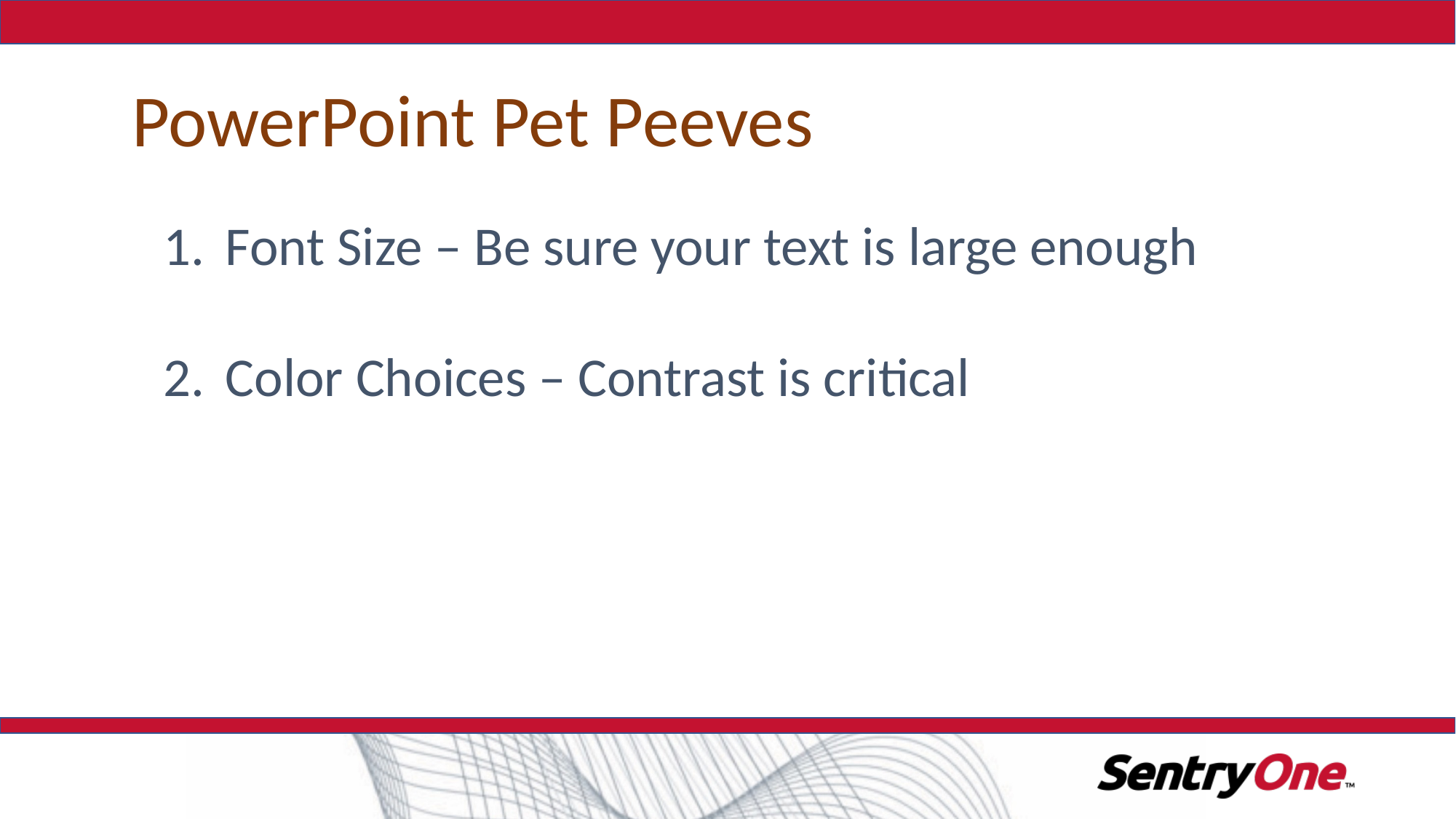

# PowerPoint Pet Peeves
Font Size – Be sure your text is large enough

Color Choices – Contrast is critical